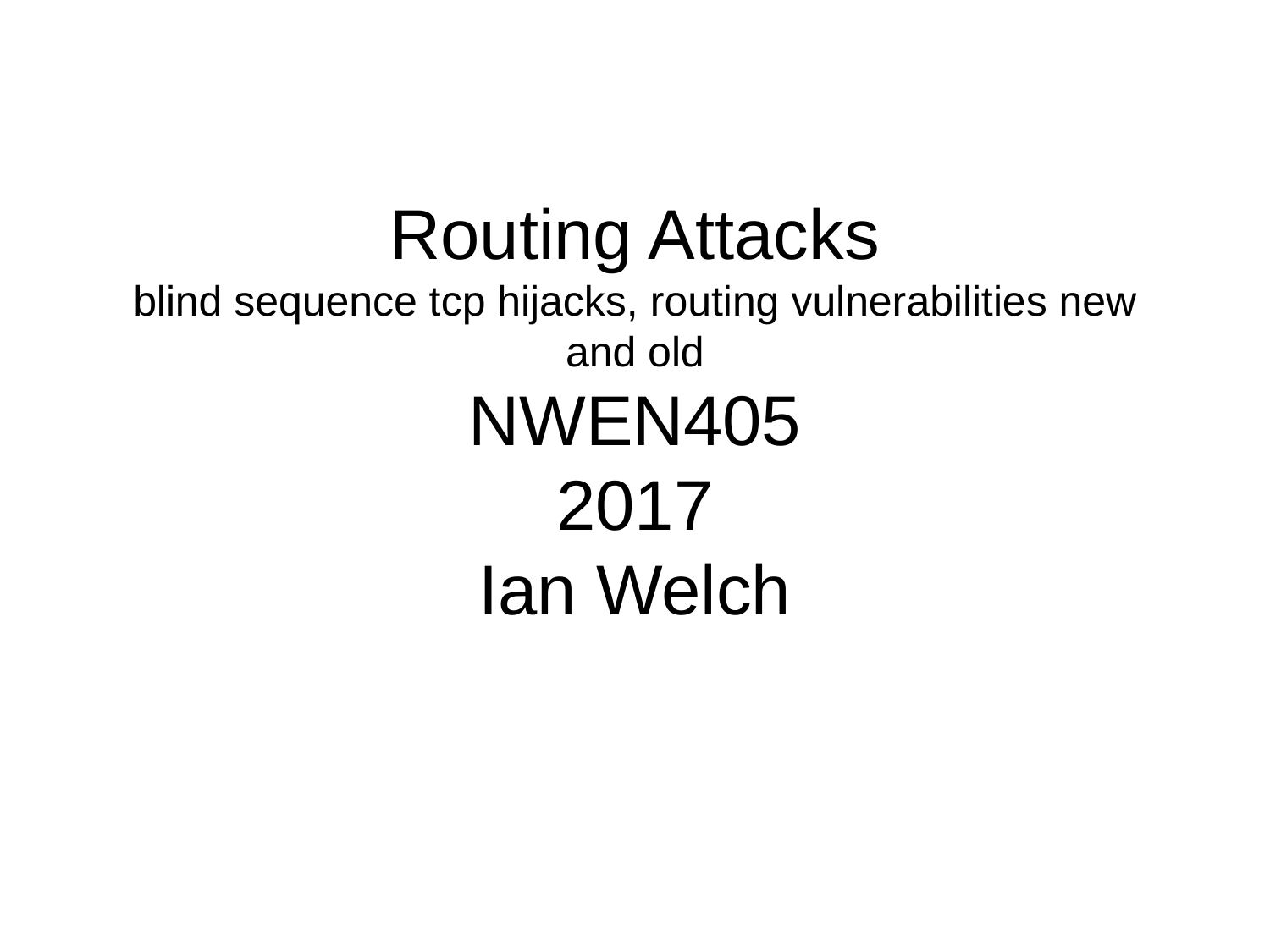

# Routing Attacks
blind sequence tcp hijacks, routing vulnerabilities new and old
NWEN405
2017
Ian Welch